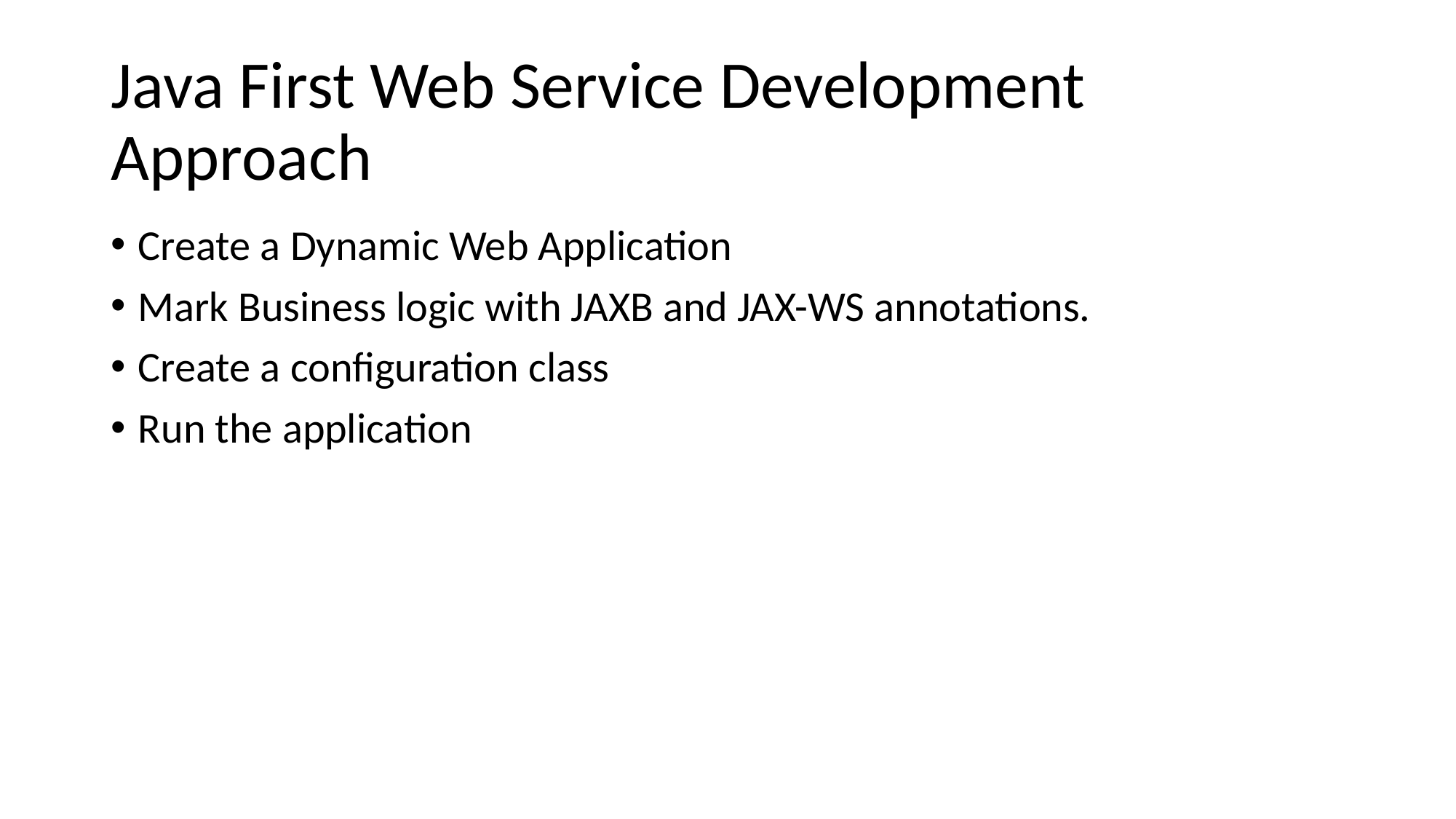

# Java First Web Service Development Approach
Create a Dynamic Web Application
Mark Business logic with JAXB and JAX-WS annotations.
Create a configuration class
Run the application